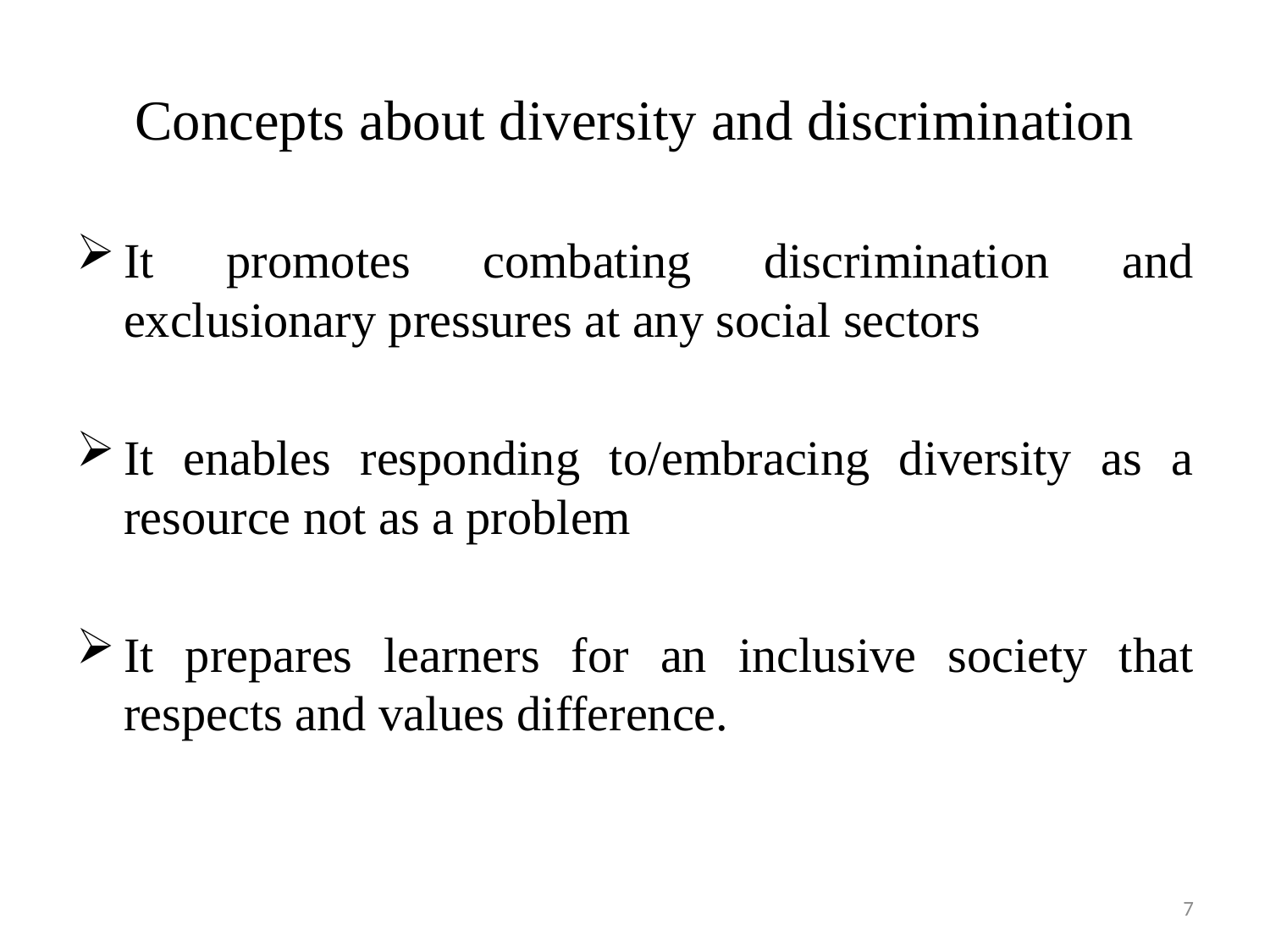

# Concepts about diversity and discrimination
It promotes combating discrimination and exclusionary pressures at any social sectors

It enables responding to/embracing diversity as a resource not as a problem

It prepares learners for an inclusive society that respects and values difference.
7